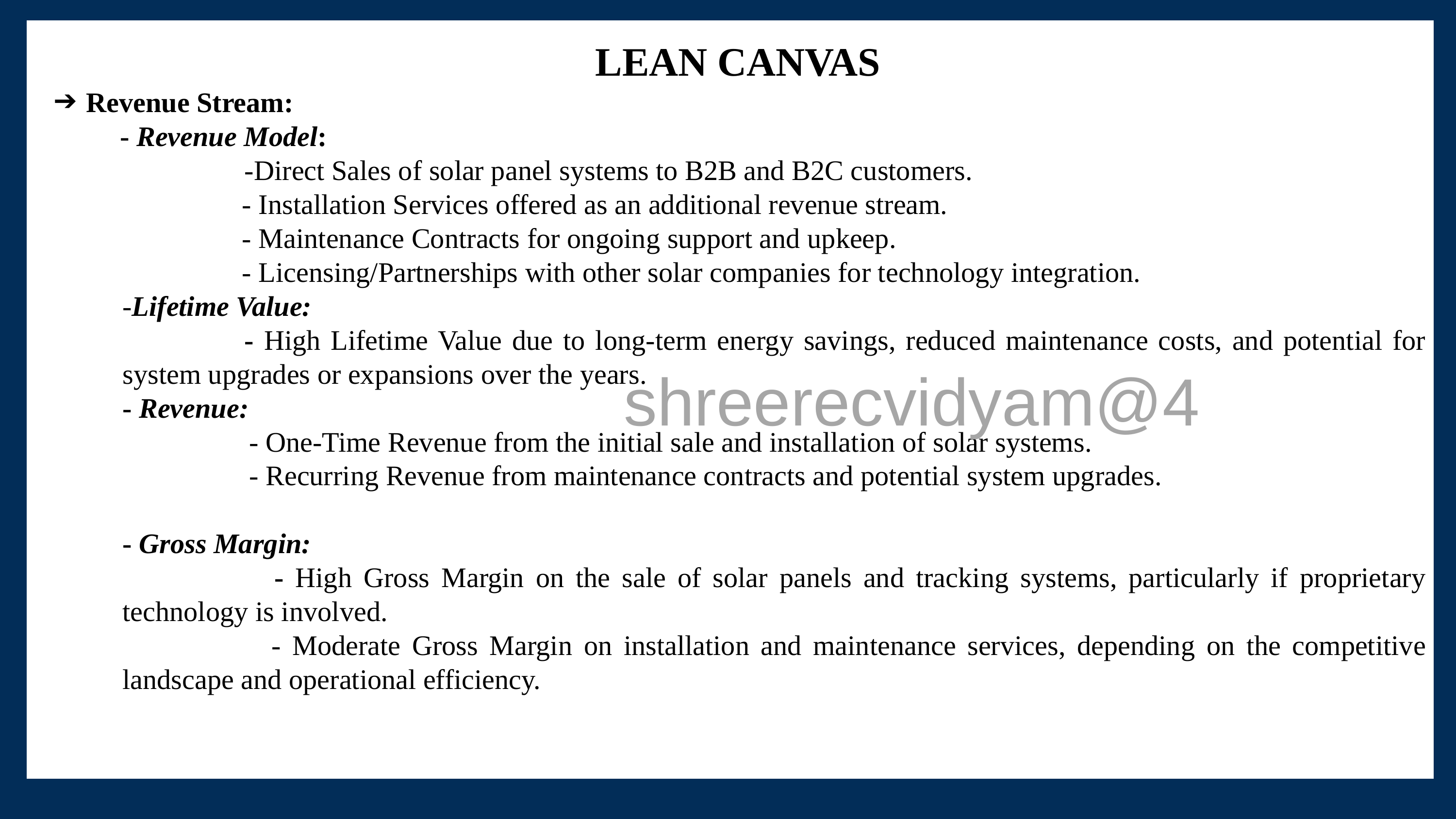

LEAN CANVAS
Revenue Stream:
          - Revenue Model:
       -Direct Sales of solar panel systems to B2B and B2C customers.
                 - Installation Services offered as an additional revenue stream.
                 - Maintenance Contracts for ongoing support and upkeep.
                 - Licensing/Partnerships with other solar companies for technology integration.
-Lifetime Value:
            - High Lifetime Value due to long-term energy savings, reduced maintenance costs, and potential for system upgrades or expansions over the years.
- Revenue:
                  - One-Time Revenue from the initial sale and installation of solar systems.
                  - Recurring Revenue from maintenance contracts and potential system upgrades.

- Gross Margin:
             - High Gross Margin on the sale of solar panels and tracking systems, particularly if proprietary technology is involved.
             - Moderate Gross Margin on installation and maintenance services, depending on the competitive landscape and operational efficiency.

shreerecvidyam@4